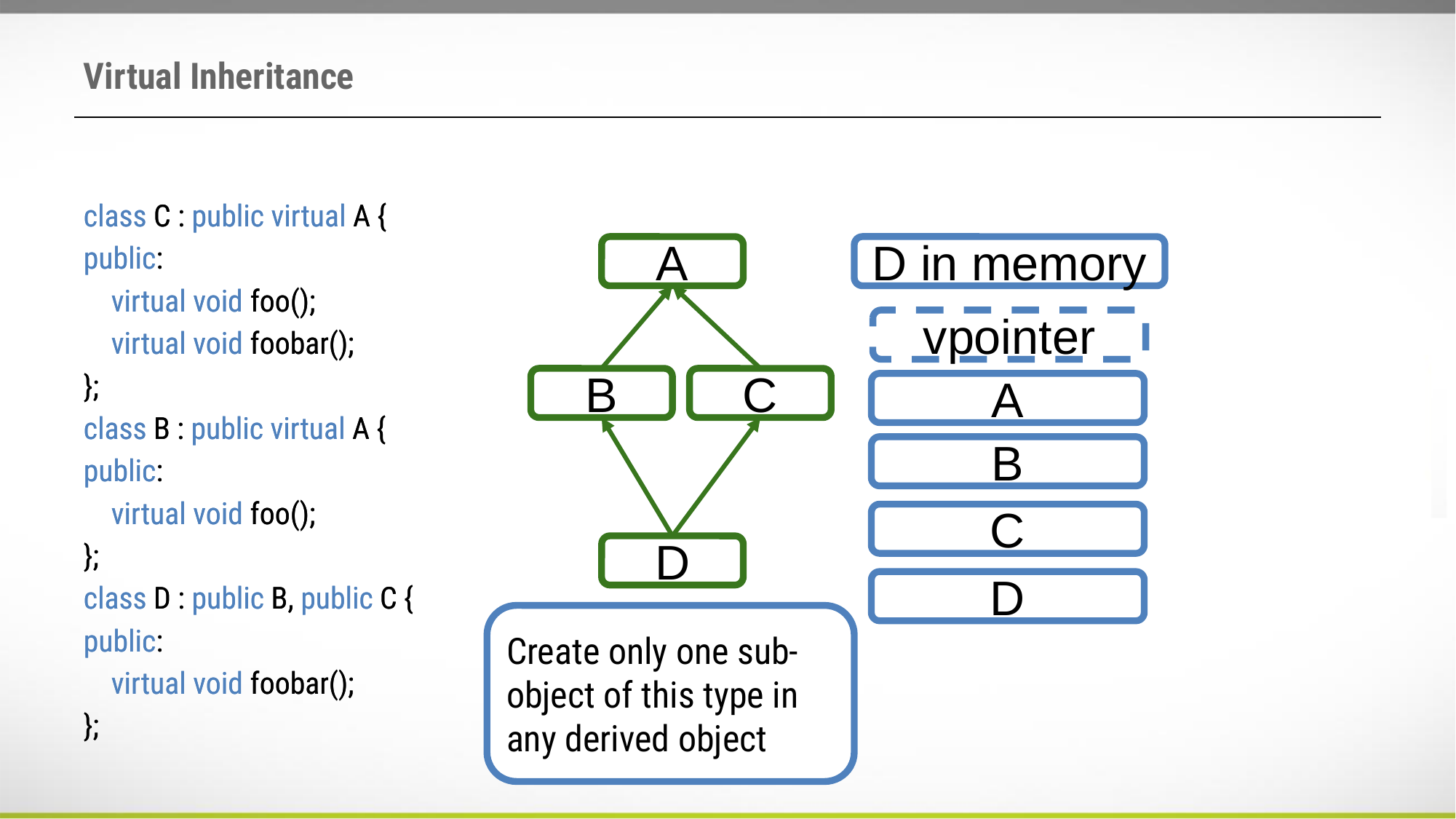

# Virtual Inheritance
class C : public virtual A {
public:
    virtual void foo();
    virtual void foobar();
};
class B : public virtual A {
public:
    virtual void foo();
};
class D : public B, public C {
public:
    virtual void foobar();
};

class C : public virtual A {
public:
    virtual void foo();
    virtual void foobar();
};
class B : public virtual A {
public:
    virtual void foo();
};
class D : public B, public C {
public:
    virtual void foobar();
};

A
D in memory
vpointer
B
C
A
B
C
D
D
Create only one sub-object of this type in any derived object